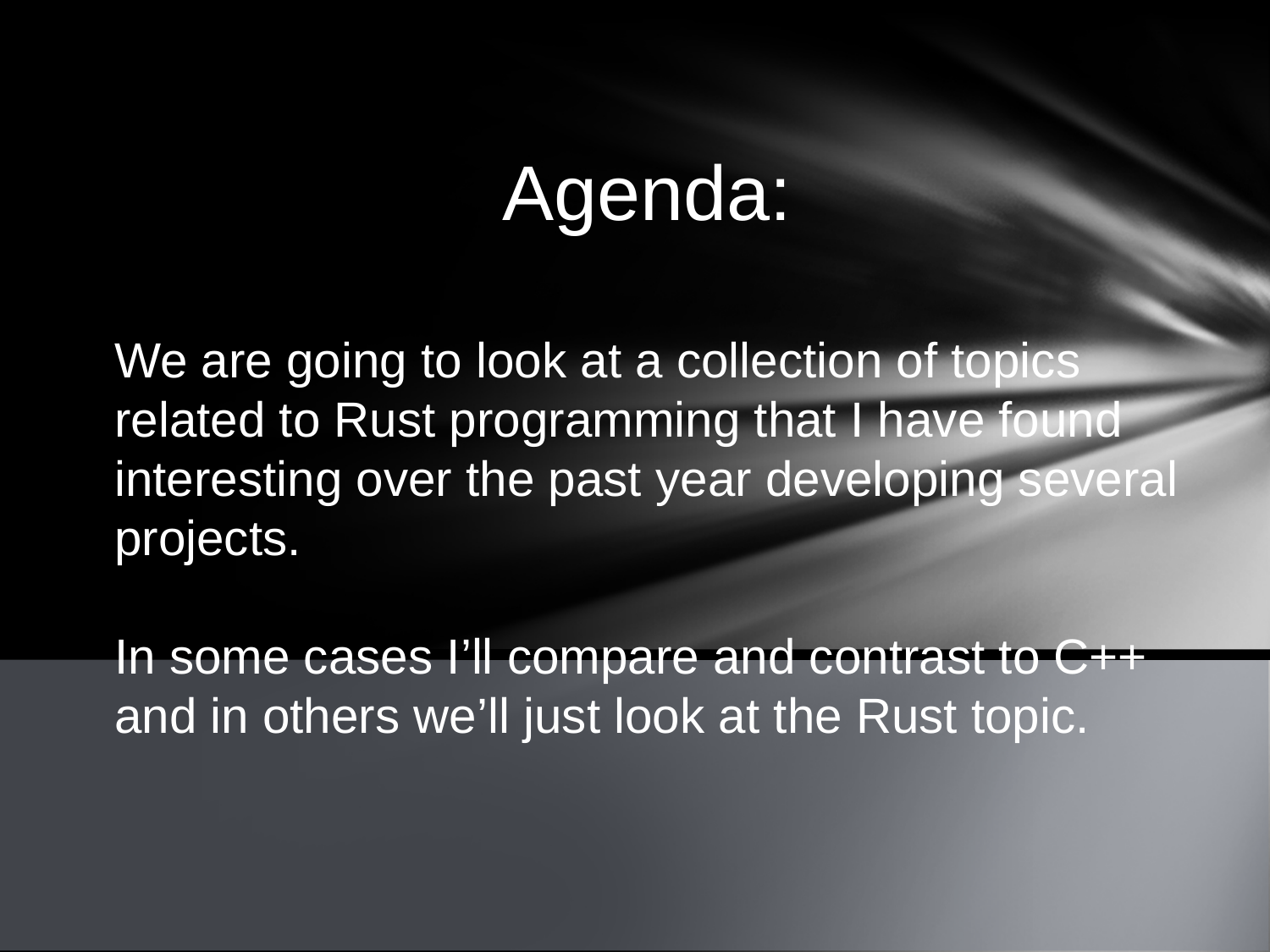

Agenda:

We are going to look at a collection of topics related to Rust programming that I have found interesting over the past year developing several projects.

In some cases I’ll compare and contrast to C++ and in others we’ll just look at the Rust topic.